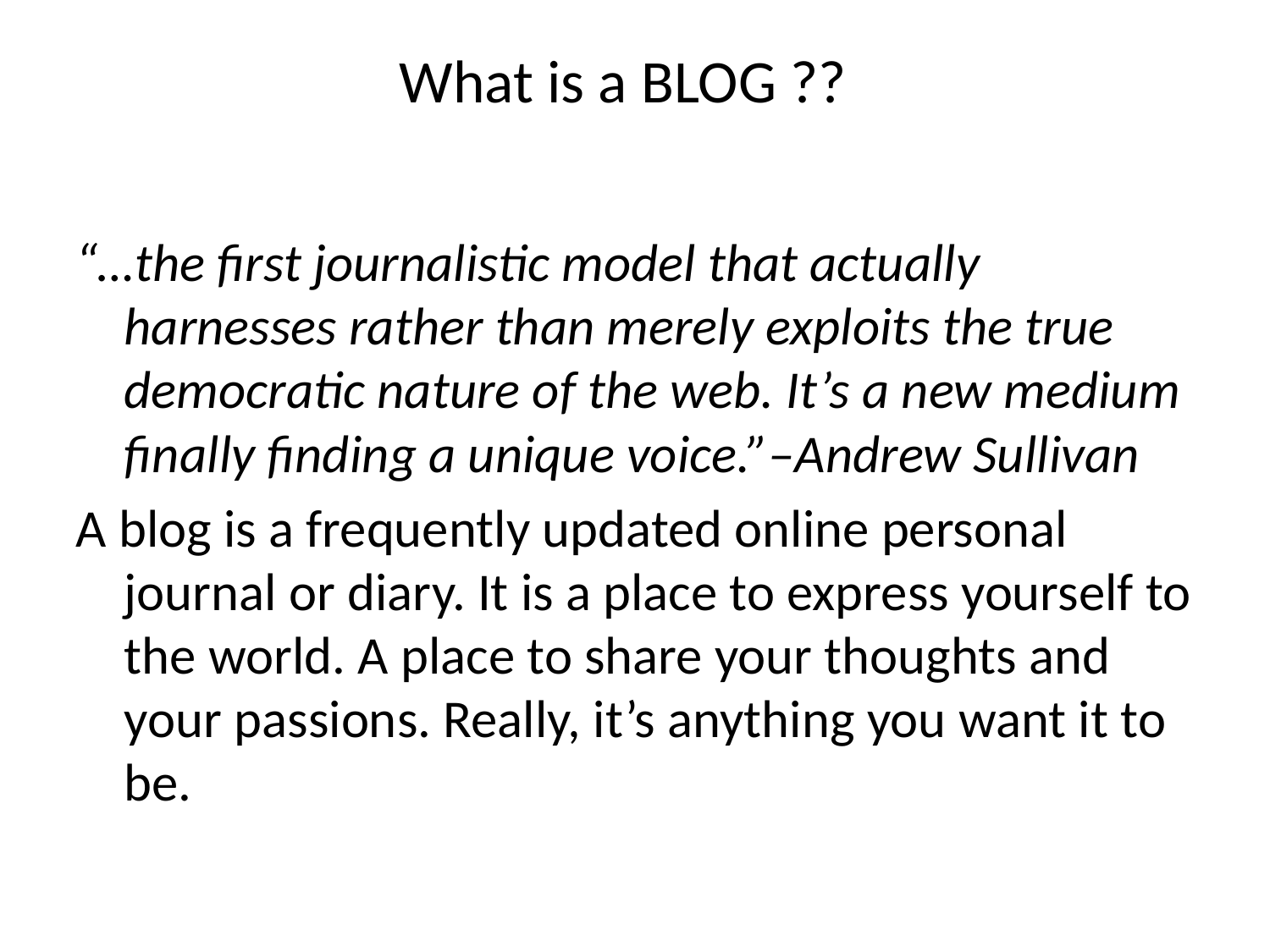

What is a BLOG ??
“…the first journalistic model that actually harnesses rather than merely exploits the true democratic nature of the web. It’s a new medium finally finding a unique voice.”–Andrew Sullivan
A blog is a frequently updated online personal journal or diary. It is a place to express yourself to the world. A place to share your thoughts and your passions. Really, it’s anything you want it to be.